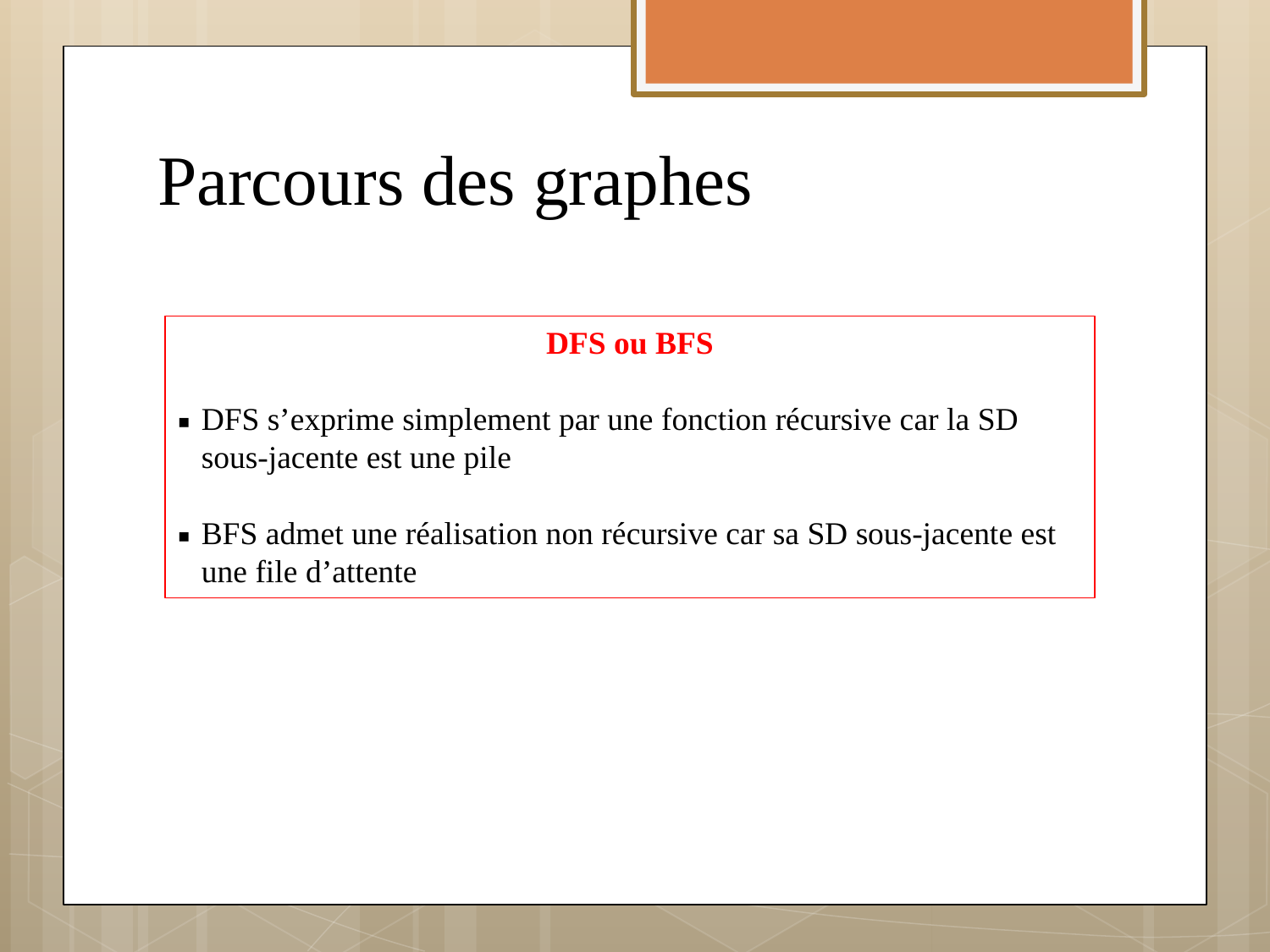

# Parcours des graphes
DFS ou BFS

DFS s’exprime simplement par une fonction récursive car la SD sous-jacente est une pile

BFS admet une réalisation non récursive car sa SD sous-jacente est une file d’attente